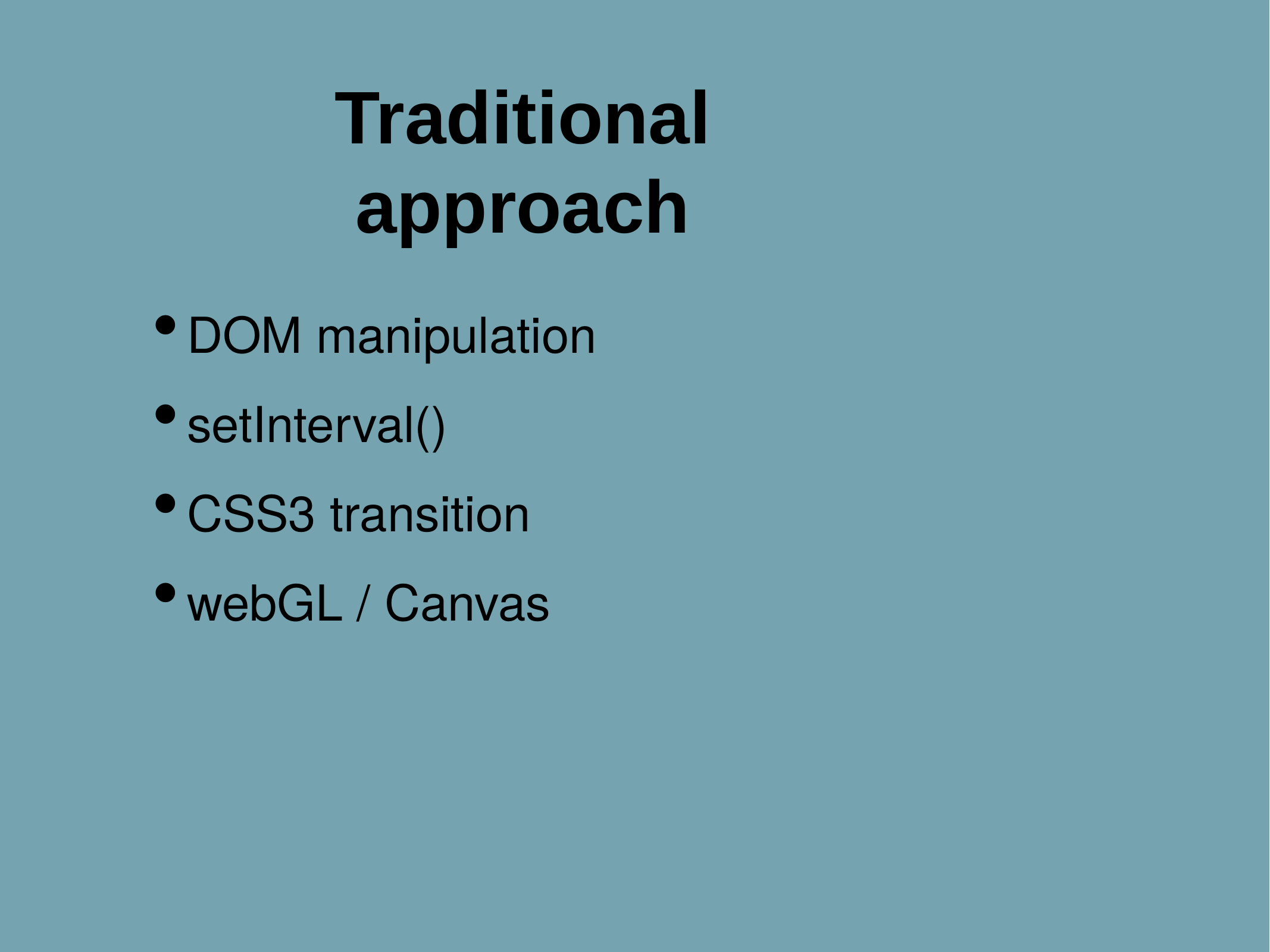

Traditional approach
DOM manipulation
setInterval()
CSS3 transition
webGL / Canvas